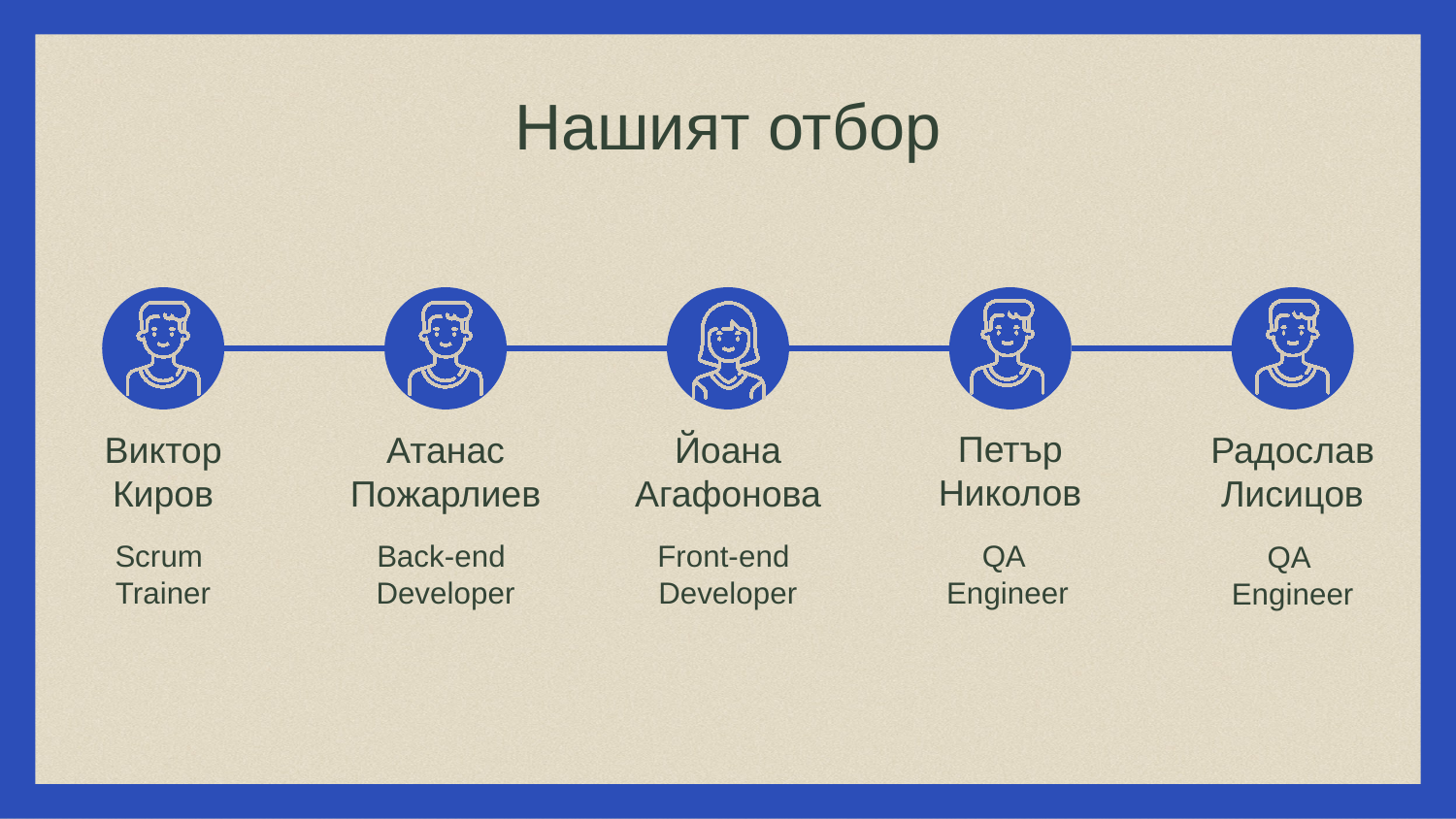

# Нашият отбор

Петър
Николов
Йоана
Агафонова
Радослав
Лисицов
Атанас
Пожарлиев
Виктор
Киров
Scrum
Trainer
Back-end
Developer
Front-end
Developer
QA
Engineer
QA
Engineer